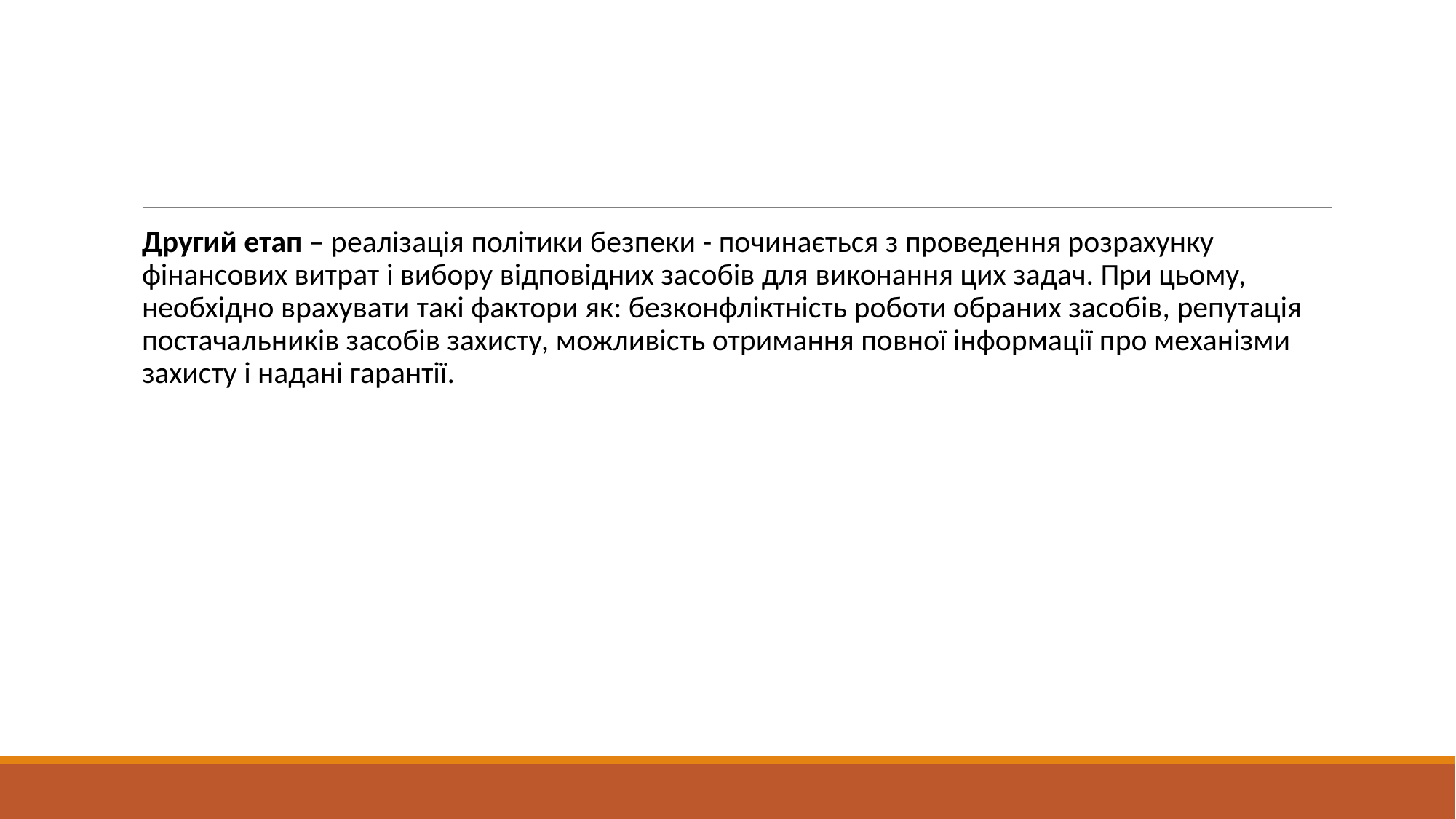

#
Другий етап – реалізація політики безпеки - починається з проведення розрахунку фінансових витрат і вибору відповідних засобів для виконання цих задач. При цьому, необхідно врахувати такі фактори як: безконфліктність роботи обраних засобів, репутація постачальників засобів захисту, можливість отримання повної інформації про механізми захисту і надані гарантії.